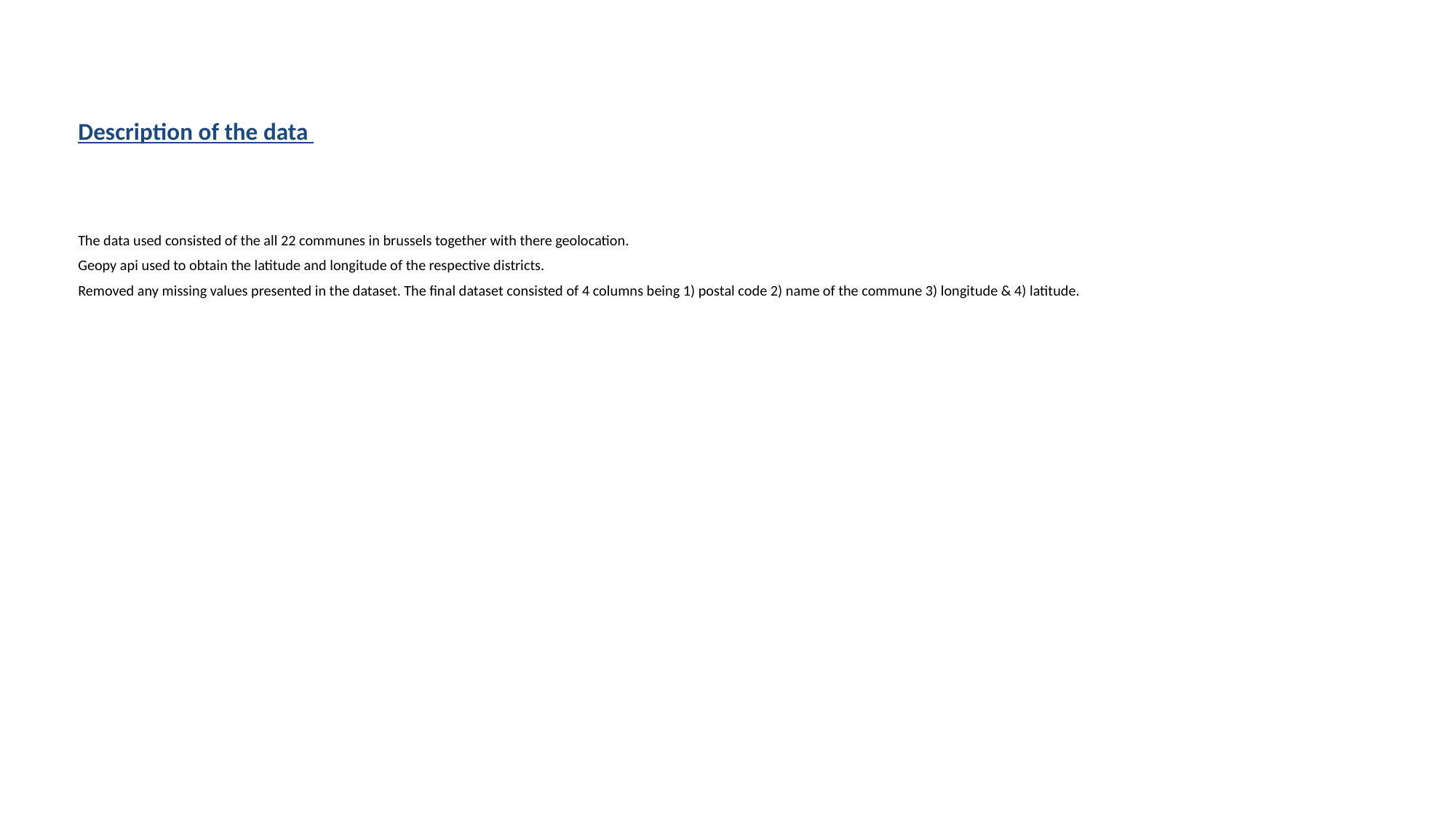

# Description of the data
The data used consisted of the all 22 communes in brussels together with there geolocation.
Geopy api used to obtain the latitude and longitude of the respective districts.
Removed any missing values presented in the dataset. The final dataset consisted of 4 columns being 1) postal code 2) name of the commune 3) longitude & 4) latitude.